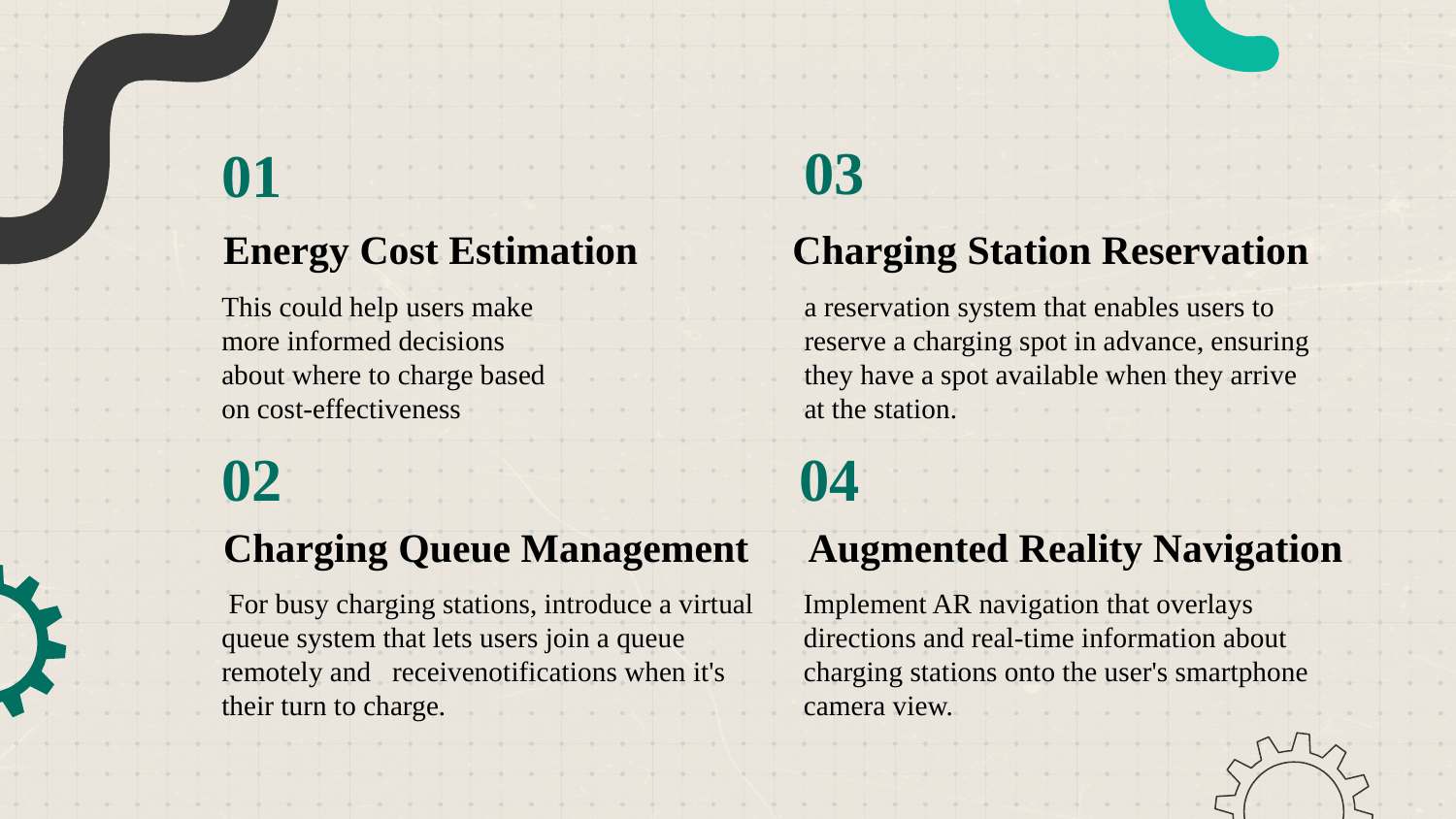

03
01
Charging Station Reservation
Energy Cost Estimation
a reservation system that enables users to reserve a charging spot in advance, ensuring they have a spot available when they arrive at the station.
This could help users make more informed decisions about where to charge based on cost-effectiveness
02
04
Charging Queue Management
Augmented Reality Navigation
 For busy charging stations, introduce a virtual queue system that lets users join a queue remotely and   receivenotifications when it's their turn to charge.
Implement AR navigation that overlays directions and real-time information about charging stations onto the user's smartphone camera view.